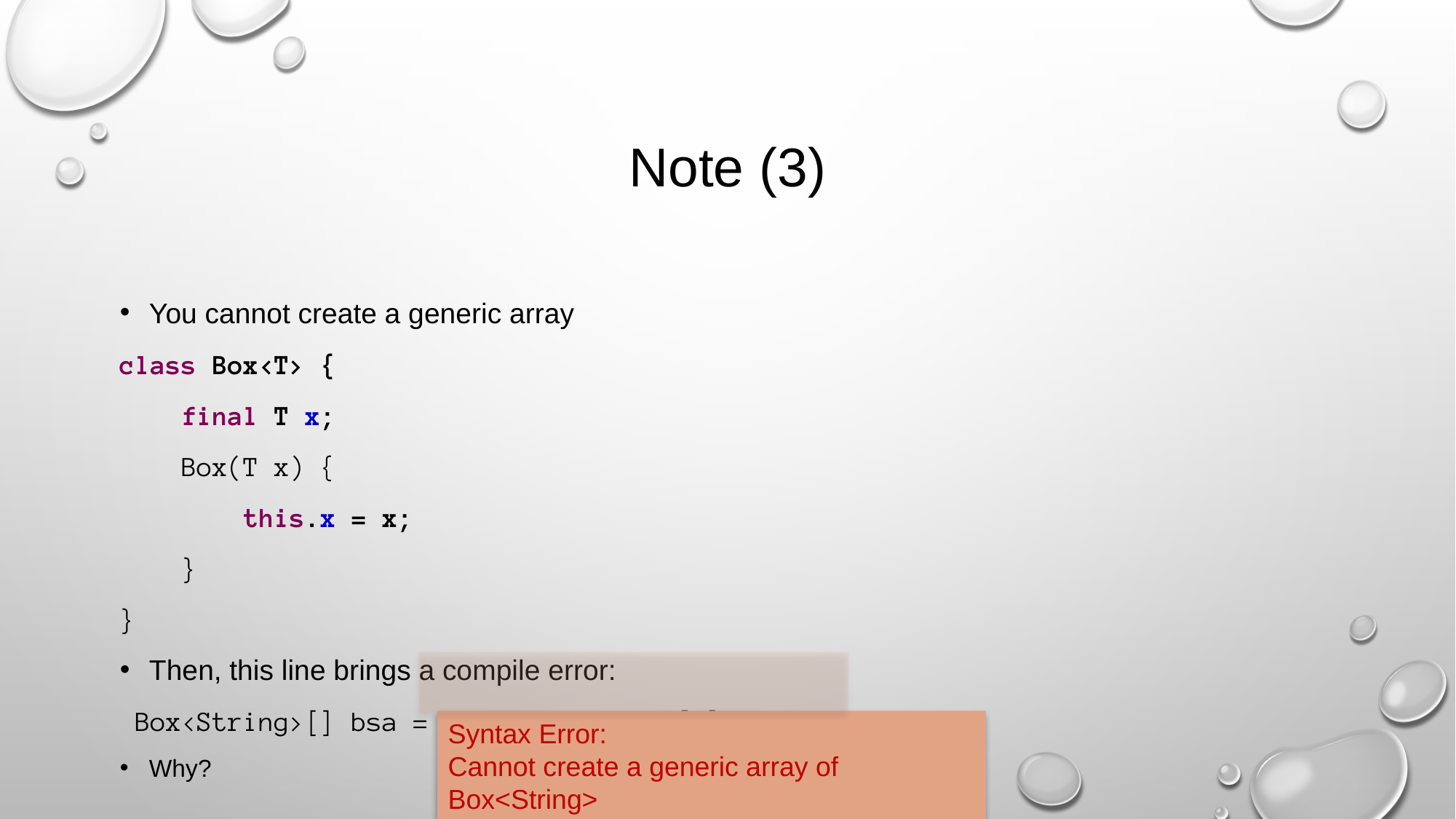

# Note (3)
You cannot create a generic array
class Box<T> {
    final T x;
    Box(T x) {
        this.x = x;
    }
}
Then, this line brings a compile error:
 Box<String>[] bsa = new Box<String>[3];
Why?

Syntax Error:
Cannot create a generic array of Box<String>